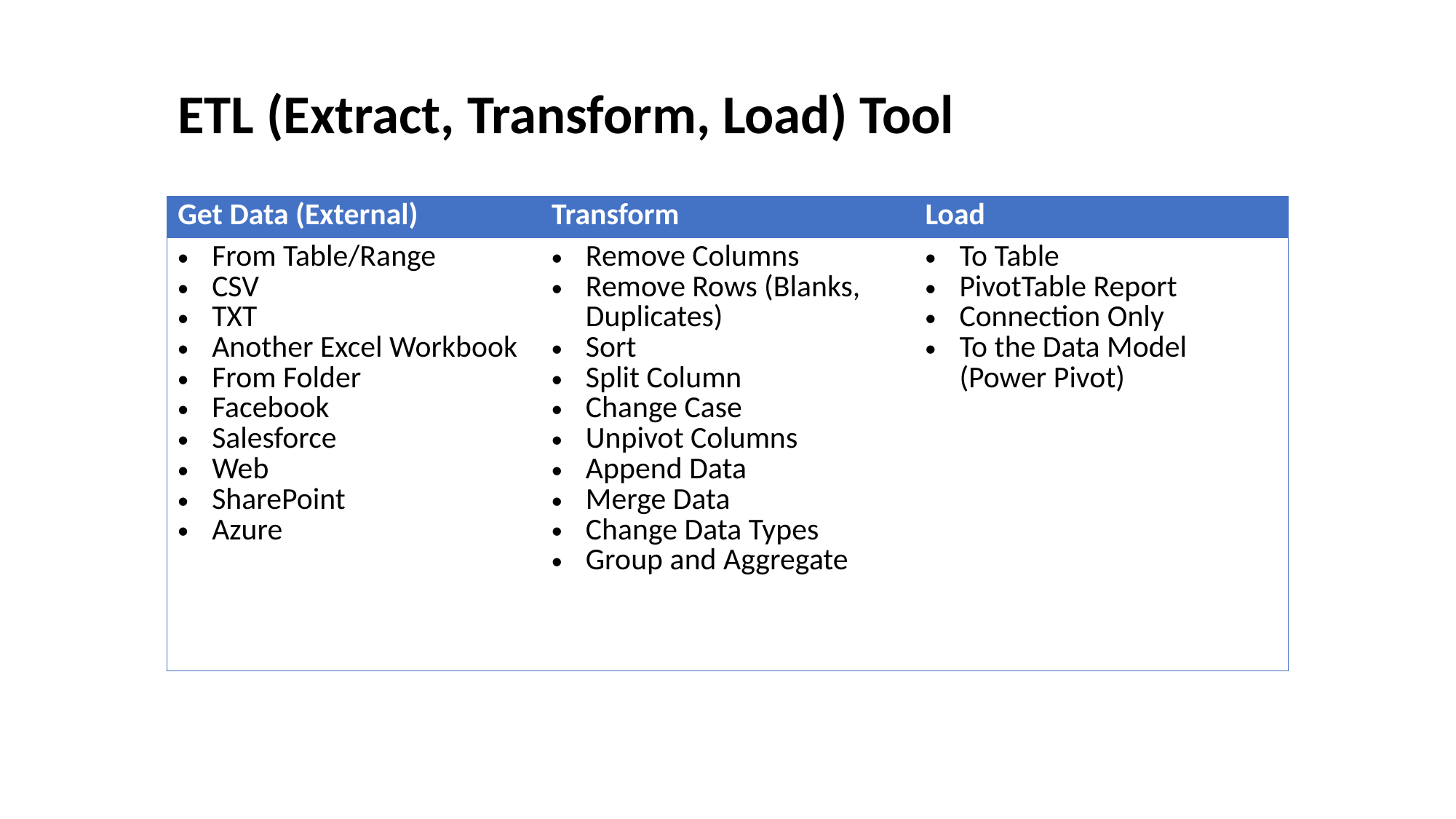

ETL (Extract, Transform, Load) Tool
| Get Data (External) | Transform | Load |
| --- | --- | --- |
| From Table/Range CSV TXT Another Excel Workbook From Folder Facebook Salesforce Web SharePoint Azure | Remove Columns Remove Rows (Blanks, Duplicates) Sort Split Column Change Case Unpivot Columns Append Data Merge Data Change Data Types Group and Aggregate | To Table PivotTable Report Connection Only To the Data Model (Power Pivot) |